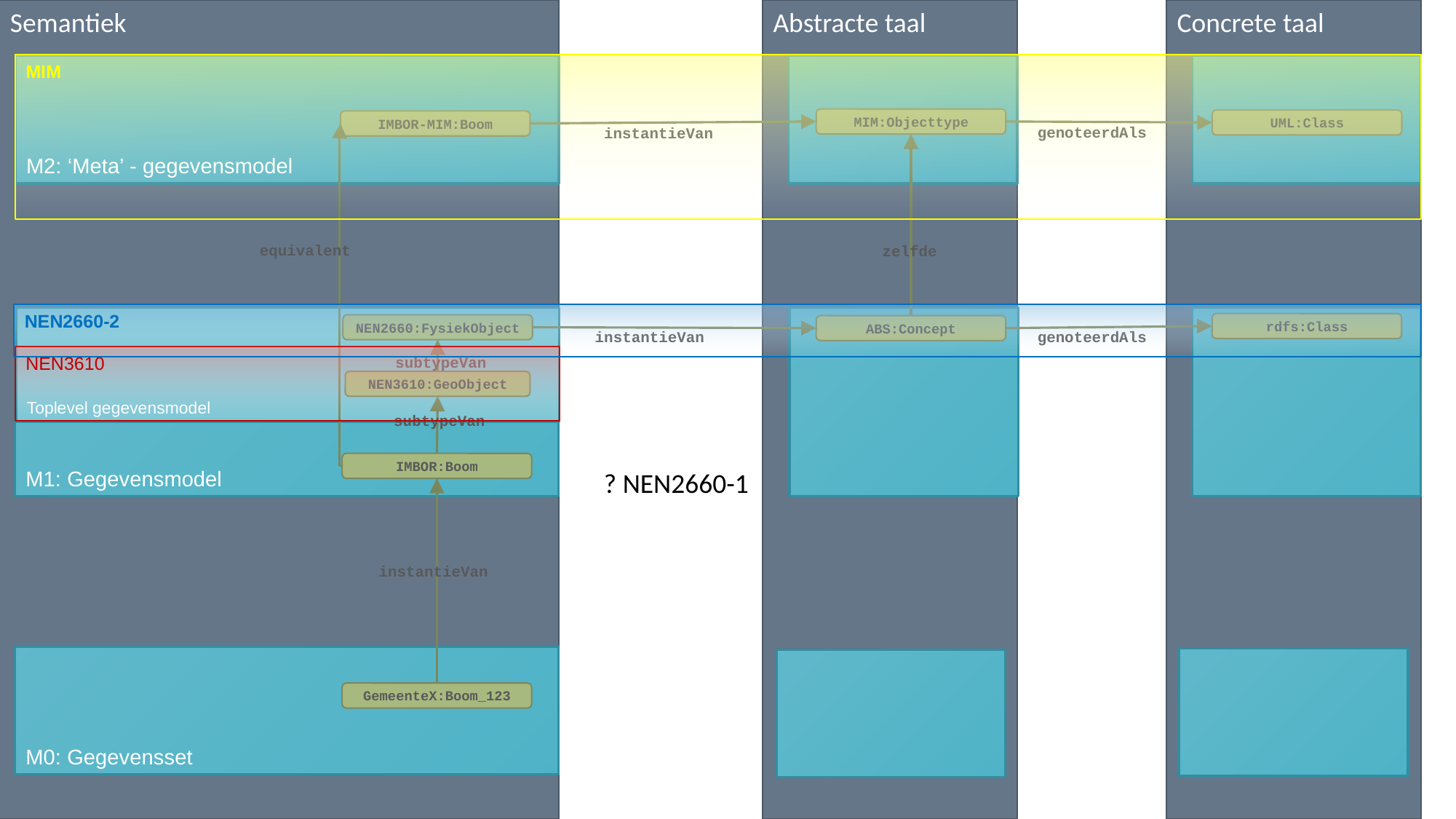

Semantiek
Concrete taal
Abstracte taal
MIM

M2: ‘Meta’ - gegevensmodel

MIM:Objecttype
UML:Class
IMBOR-MIM:Boom
genoteerdAls
instantieVan
equivalent
zelfde
NEN2660-2
Toplevel gegevensmodel
M1: Gegevensmodel

rdfs:Class
NEN2660:FysiekObject
ABS:Concept
instantieVan
genoteerdAls
NEN3610
subtypeVan
NEN3610:GeoObject
subtypeVan
IMBOR:Boom
? NEN2660-1
instantieVan
M0: Gegevensset

GemeenteX:Boom_123